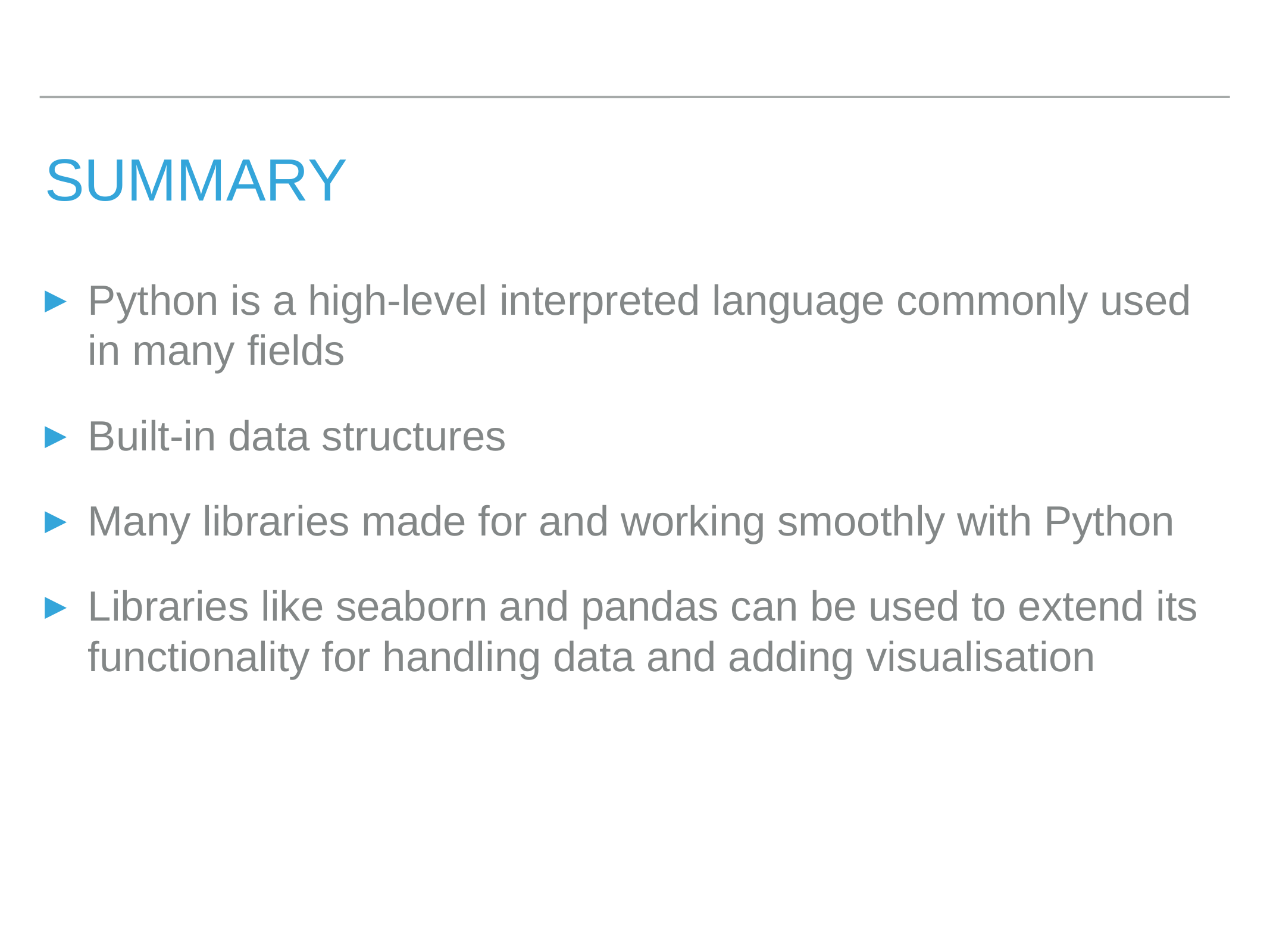

# SUMMARY
Python is a high-level interpreted language commonly used in many fields
Built-in data structures
Many libraries made for and working smoothly with Python
Libraries like seaborn and pandas can be used to extend its functionality for handling data and adding visualisation